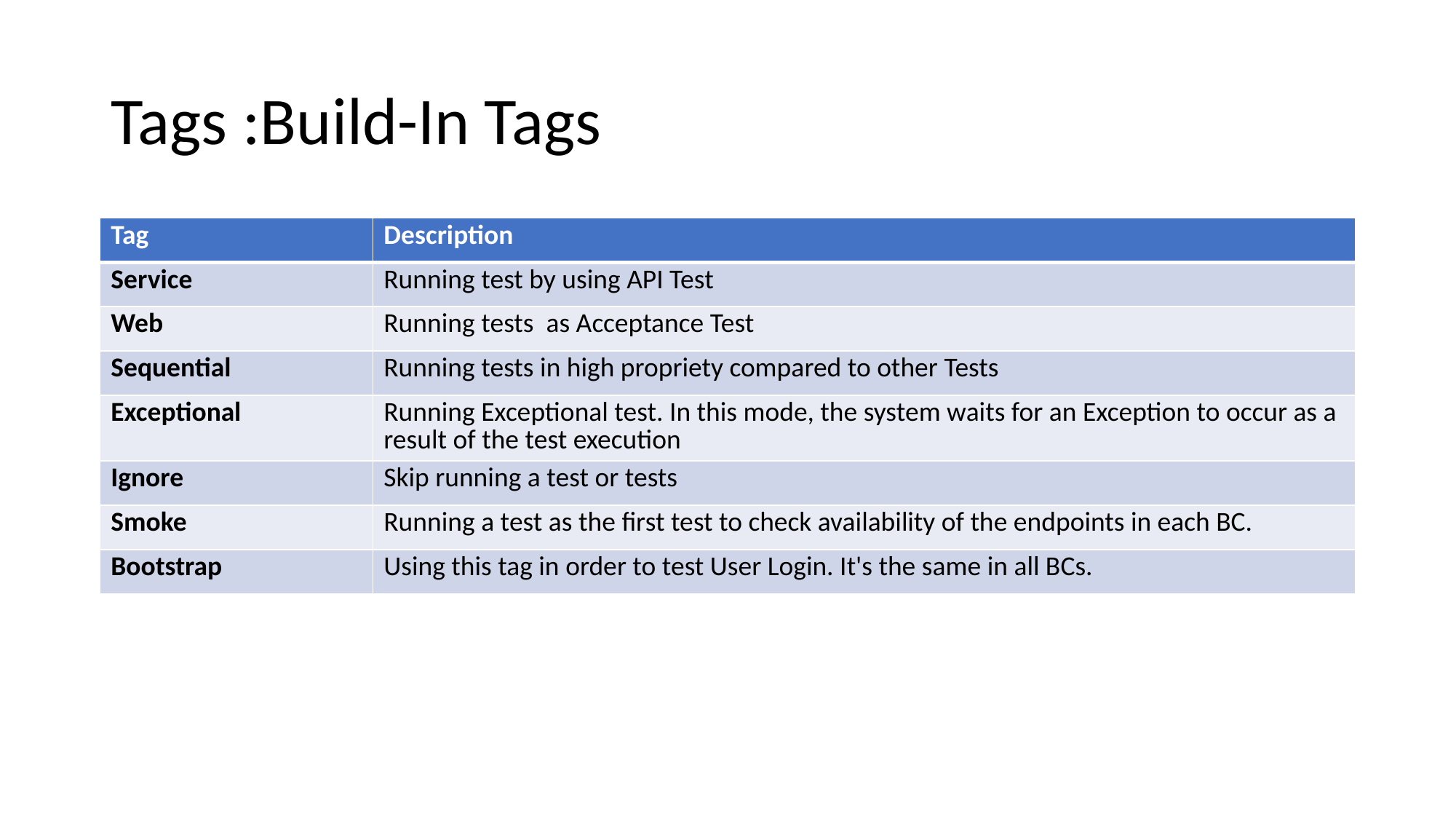

# Tags :Build-In Tags
| Tag | Description |
| --- | --- |
| Service | Running test by using API Test |
| Web | Running tests as Acceptance Test |
| Sequential | Running tests in high propriety compared to other Tests |
| Exceptional | Running Exceptional test. In this mode, the system waits for an Exception to occur as a result of the test execution |
| Ignore | Skip running a test or tests |
| Smoke | Running a test as the first test to check availability of the endpoints in each BC. |
| Bootstrap | Using this tag in order to test User Login. It's the same in all BCs. |